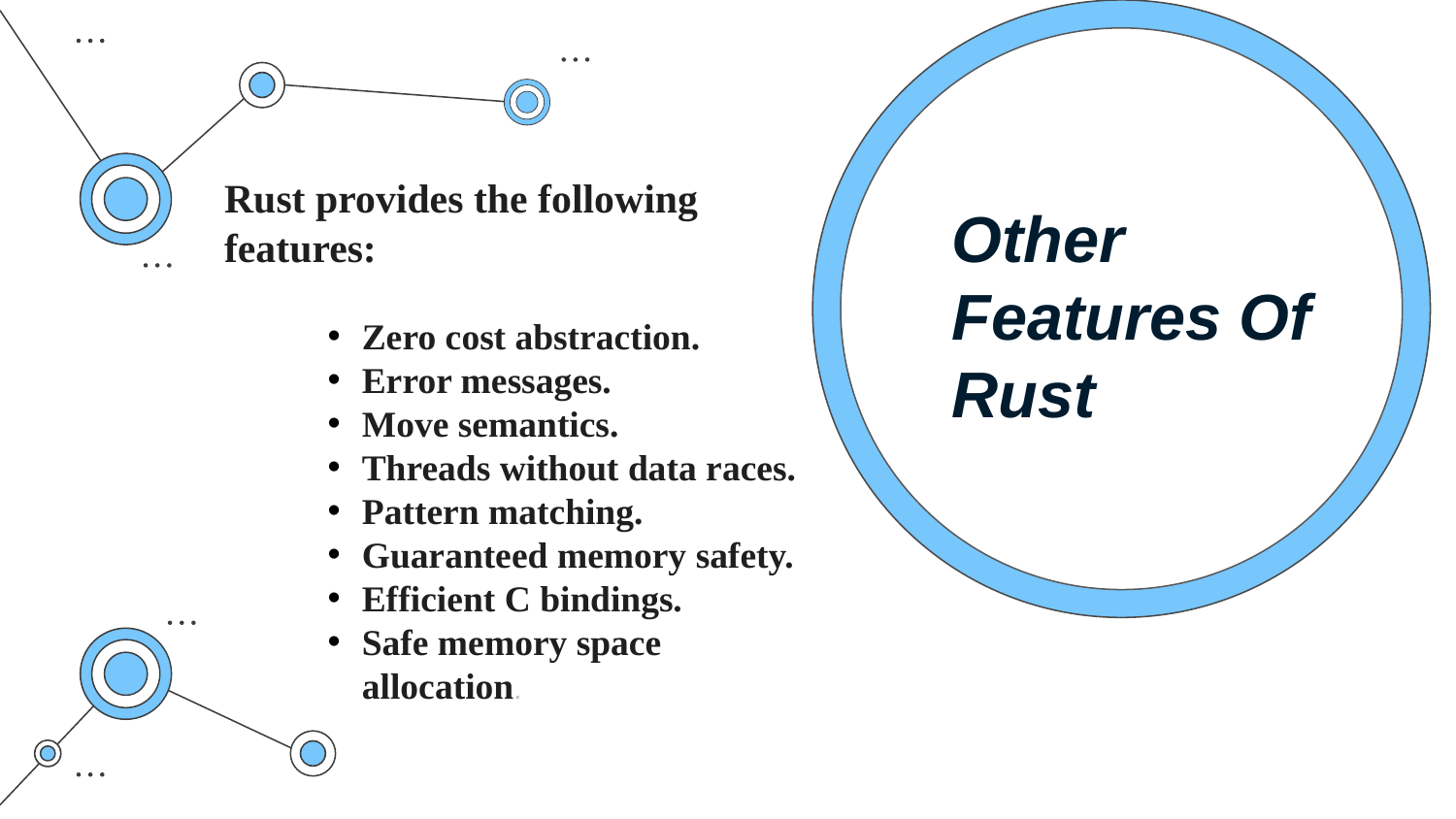

Rust provides the following    	features:

Zero cost abstraction.
Error messages.
Move semantics.
Threads without data races.
Pattern matching.
Guaranteed memory safety.
Efficient C bindings.
Safe memory space allocation.

Other    	Features Of Rust